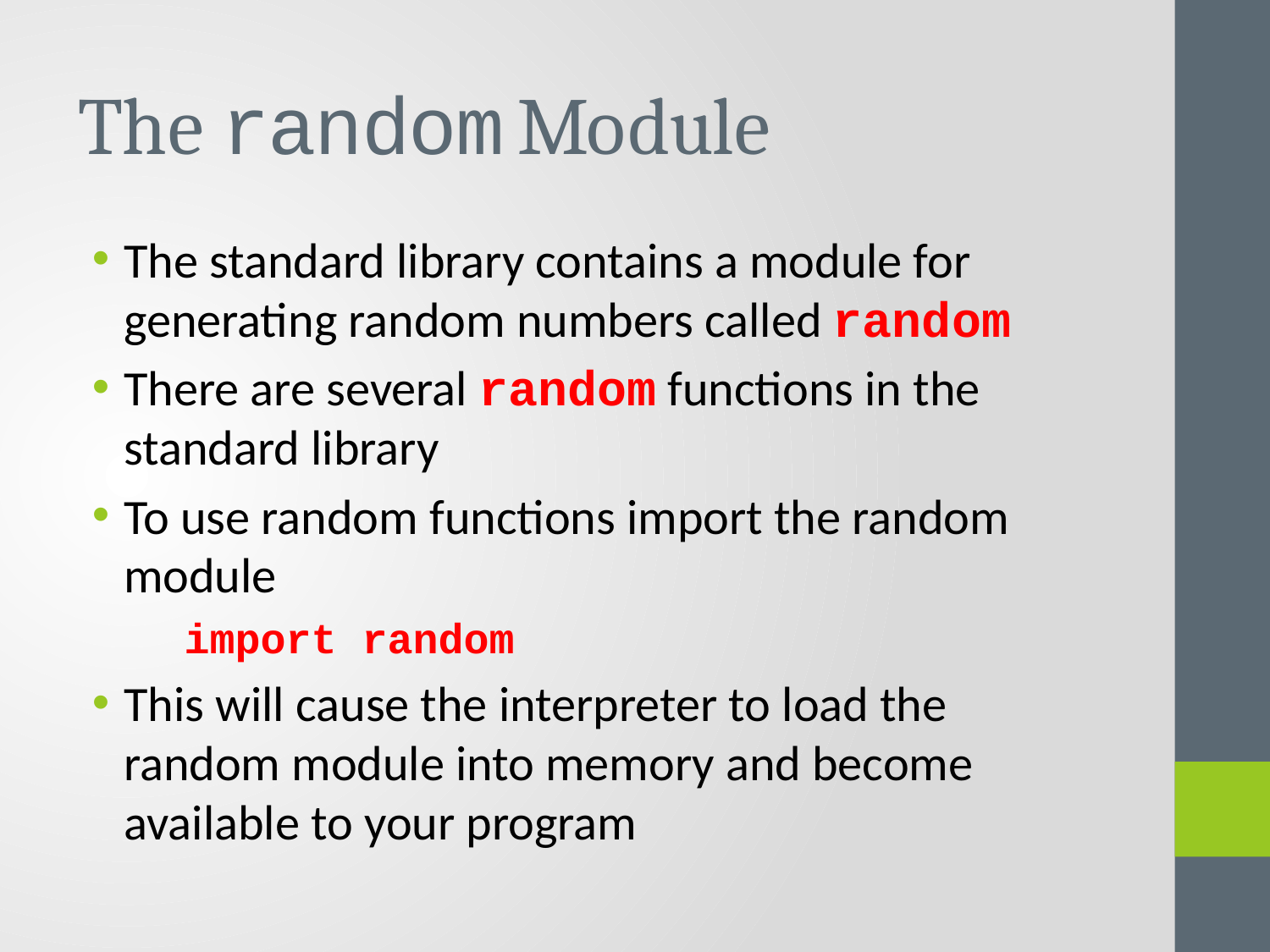

# The random Module
The standard library contains a module for generating random numbers called random
There are several random functions in the standard library
To use random functions import the random module
import random
This will cause the interpreter to load the random module into memory and become available to your program